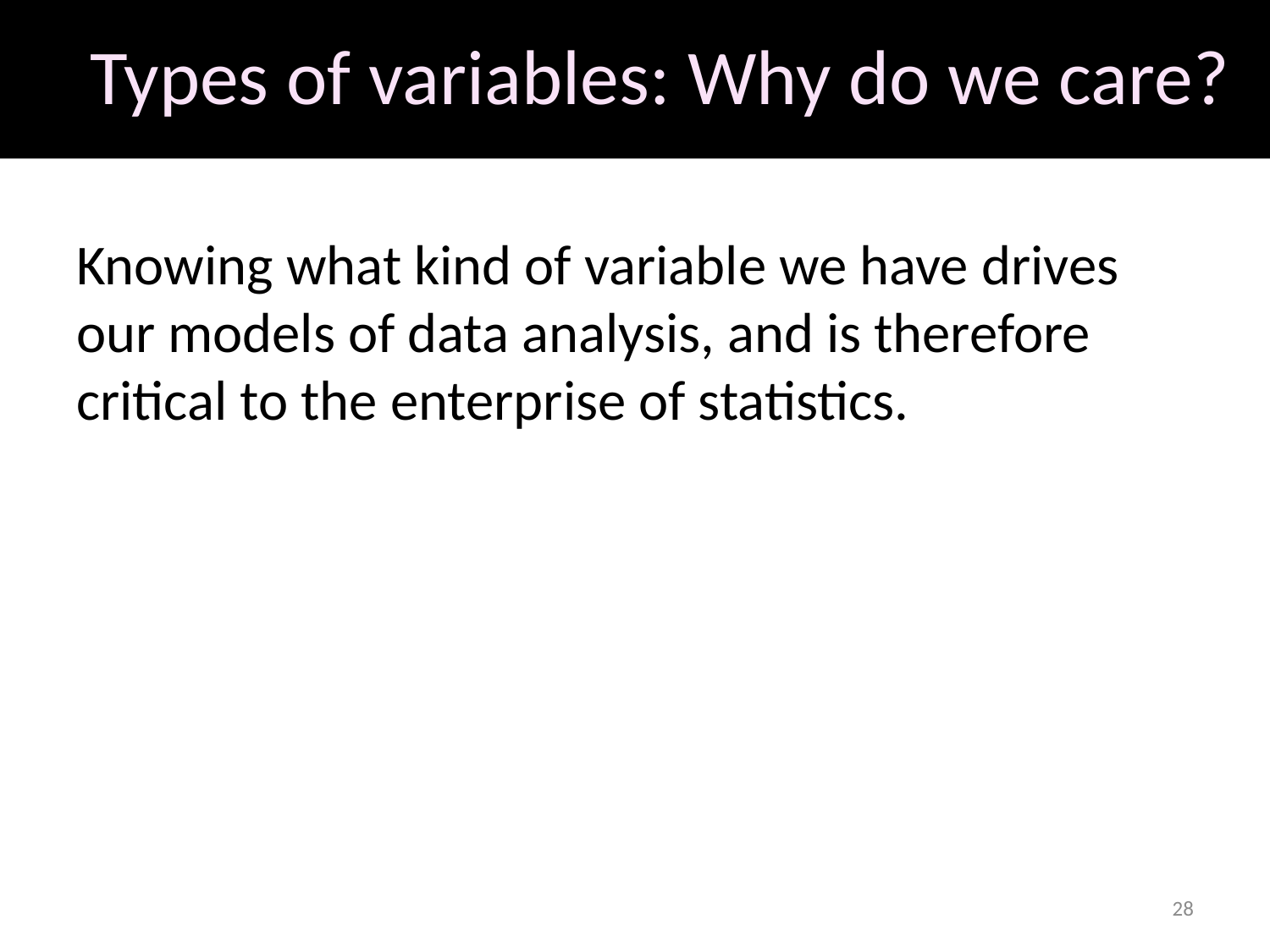

# Types of variables: Why do we care?
Knowing what kind of variable we have drives our models of data analysis, and is therefore critical to the enterprise of statistics.
28